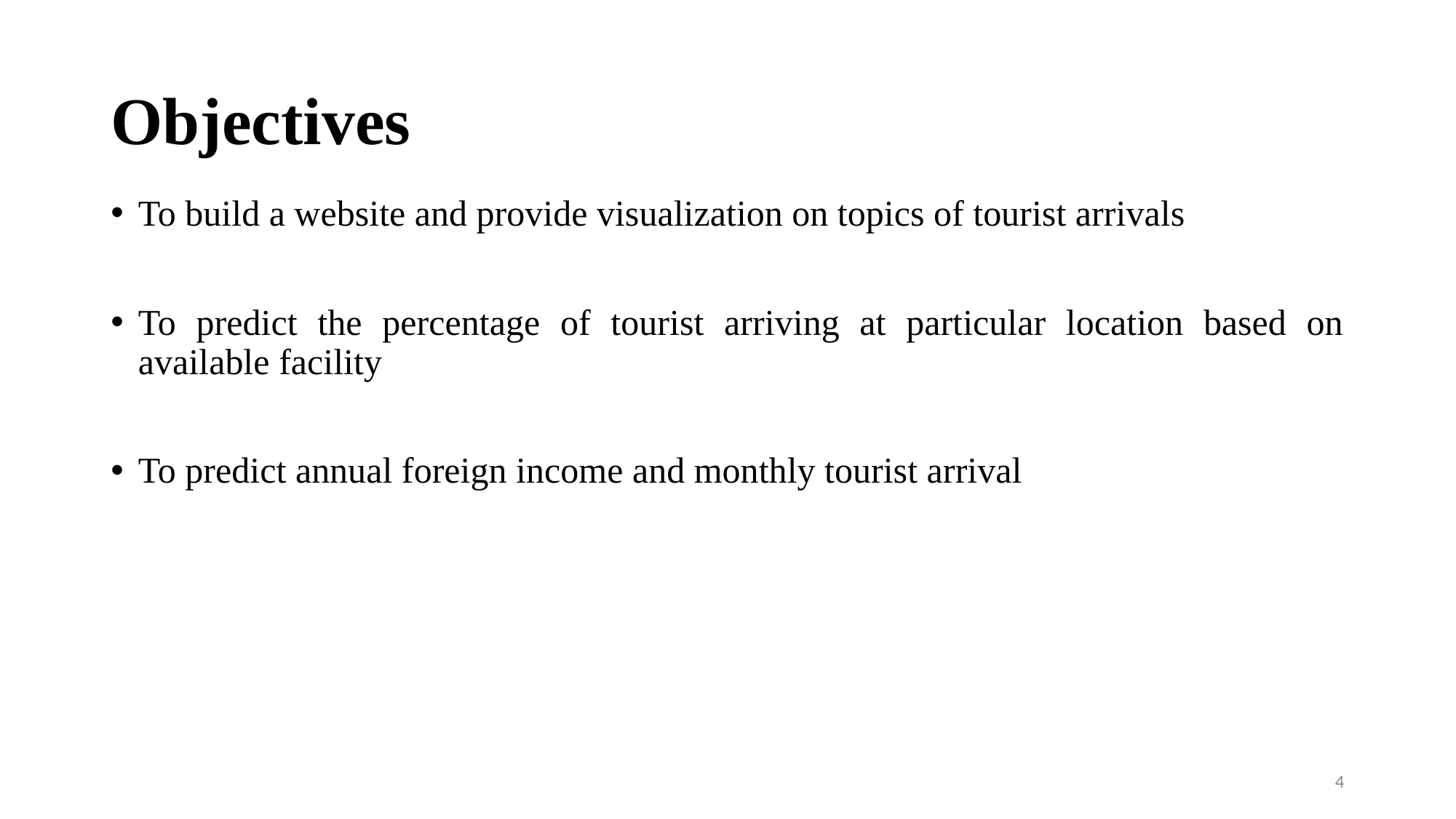

# Objectives
To build a website and provide visualization on topics of tourist arrivals

To predict the percentage of tourist arriving at particular location based on available facility

To predict annual foreign income and monthly tourist arrival

4